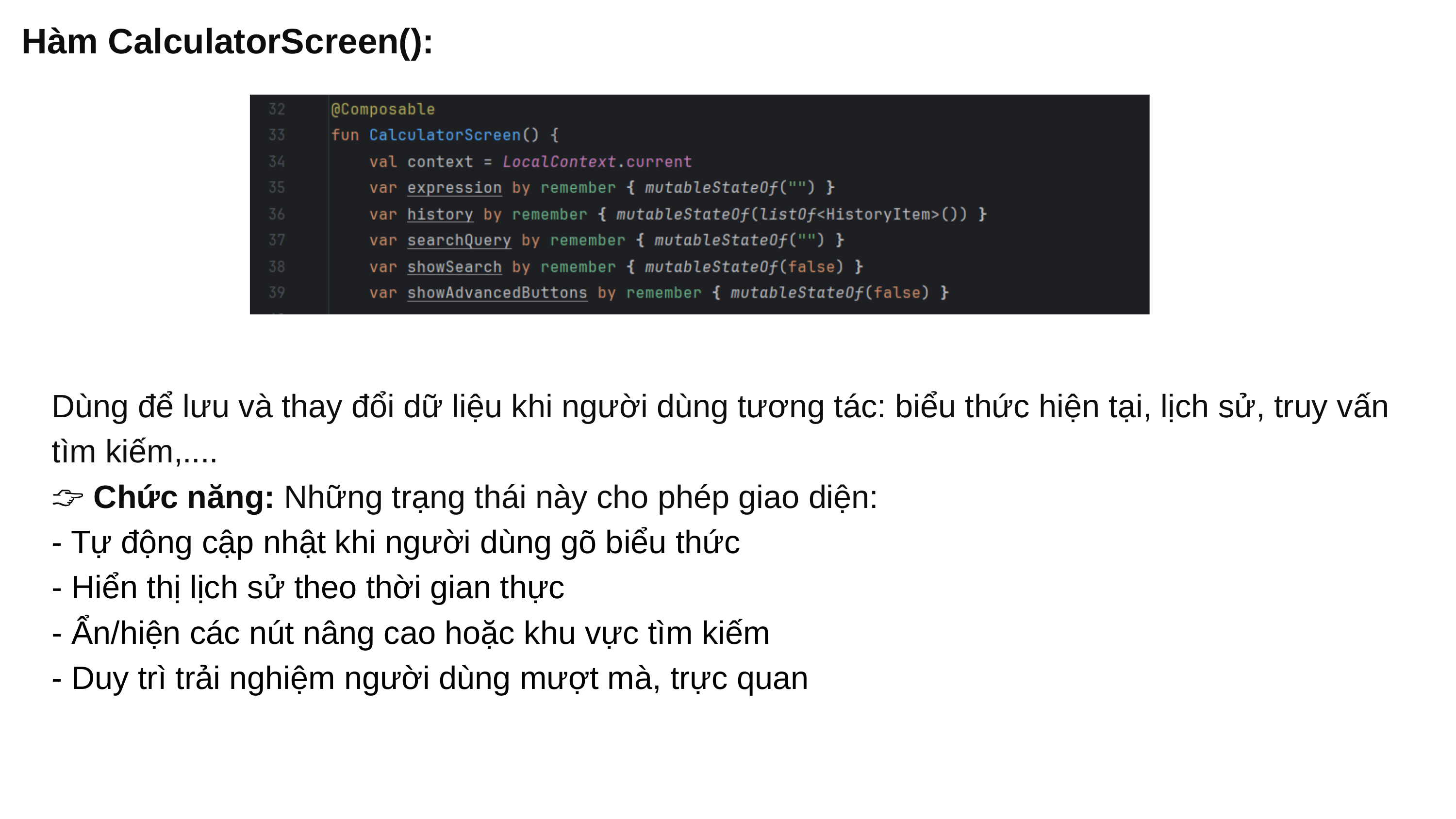

Hàm CalculatorScreen():

Dùng để lưu và thay đổi dữ liệu khi người dùng tương tác: biểu thức hiện tại, lịch sử, truy vấn tìm kiếm,....
👉 Chức năng: Những trạng thái này cho phép giao diện:
- Tự động cập nhật khi người dùng gõ biểu thức
- Hiển thị lịch sử theo thời gian thực
- Ẩn/hiện các nút nâng cao hoặc khu vực tìm kiếm
- Duy trì trải nghiệm người dùng mượt mà, trực quan